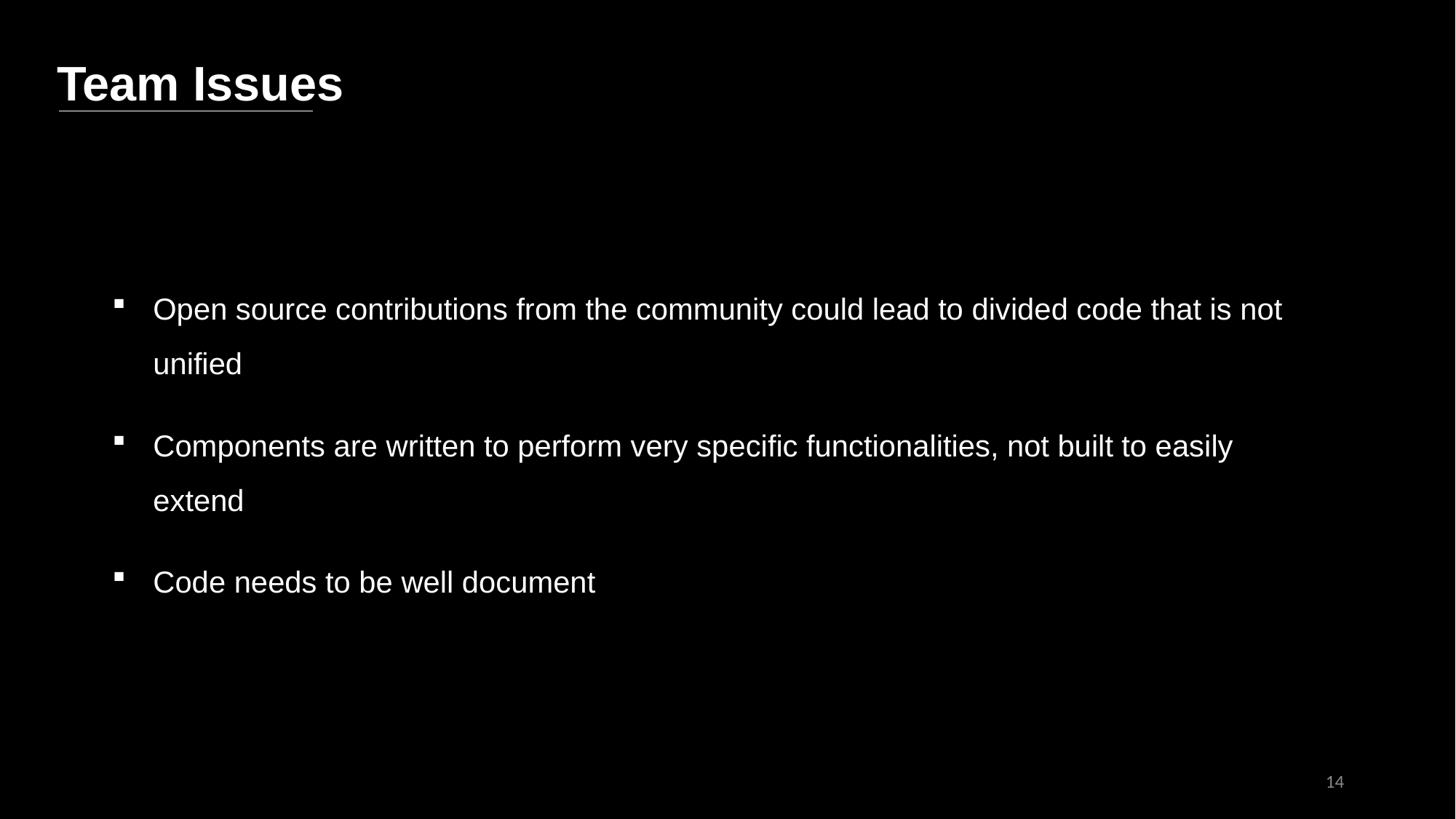

Team Issues
Open source contributions from the community could lead to divided code that is not unified
Components are written to perform very specific functionalities, not built to easily extend
Code needs to be well document
14